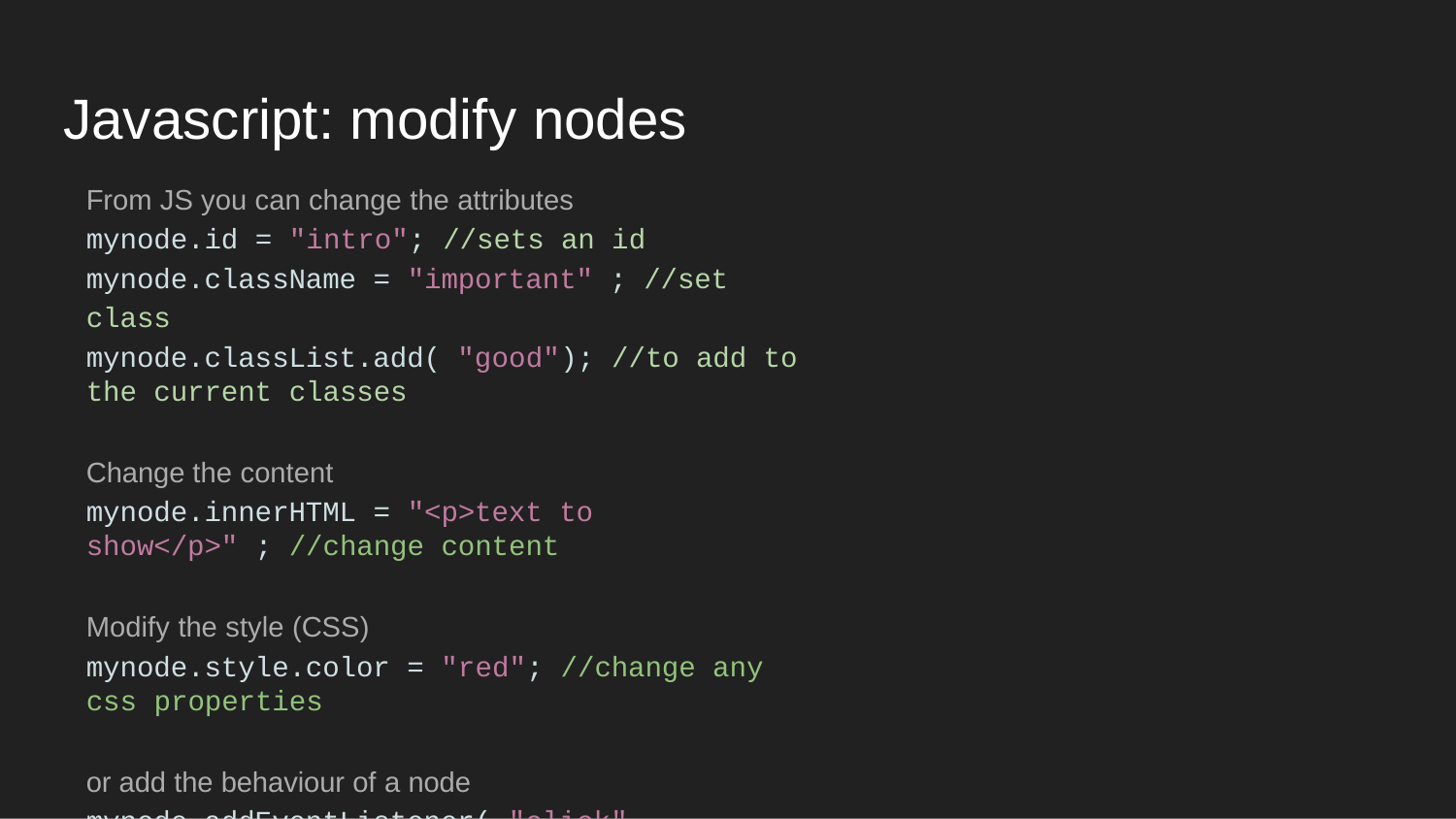

# Javascript: modify nodes
From JS you can change the attributes
mynode.id = "intro"; //sets an id  mynode.className = "important" ; //set class
mynode.classList.add( "good"); //to add to the current classes

Change the content
mynode.innerHTML = "<p>text to show</p>" ; //change content

Modify the style (CSS)
mynode.style.color = "red"; //change any css properties

or add the behaviour of a node
mynode.addEventListener( "click", function(e) {
//do something
});